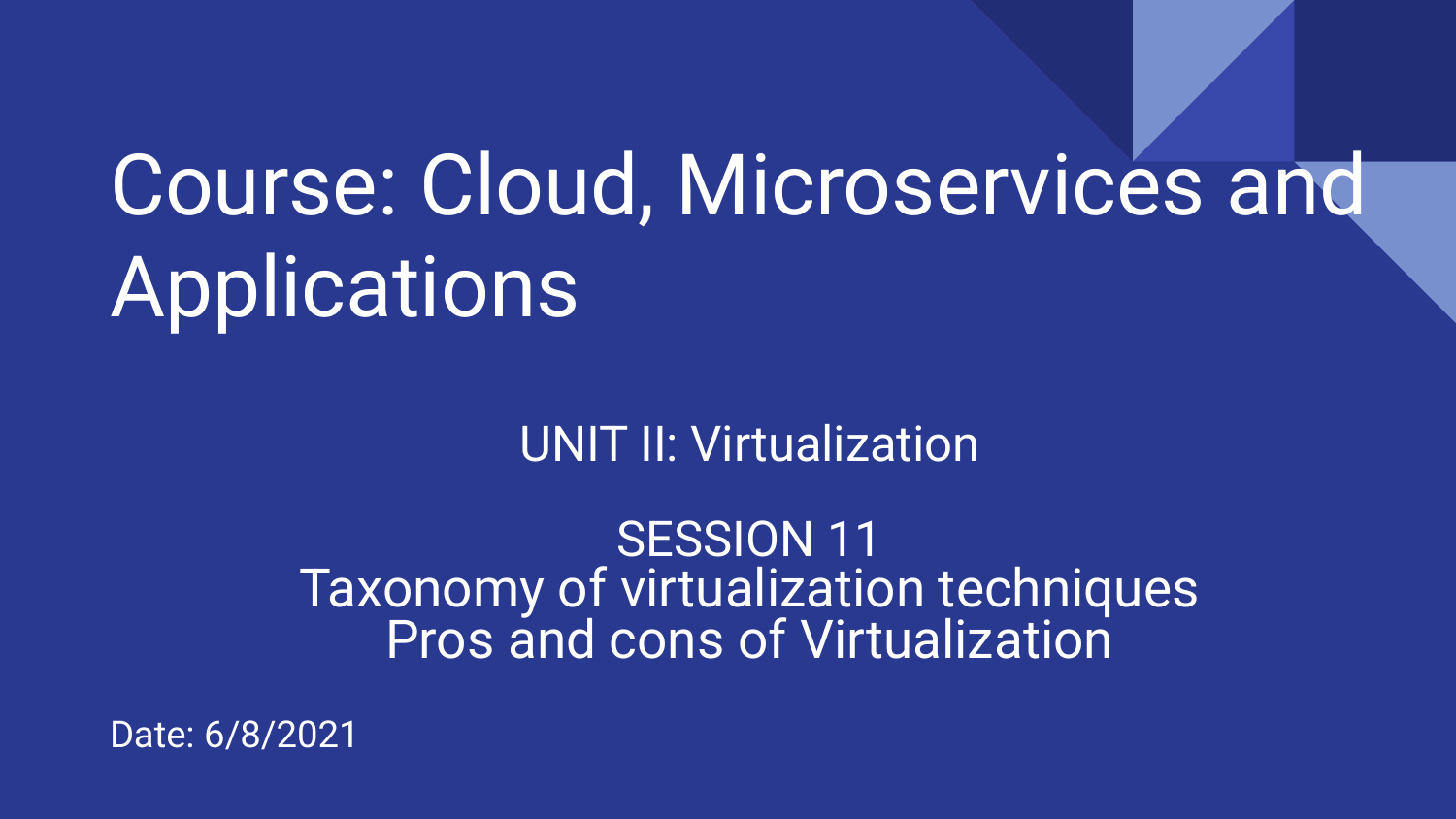

# Course: Cloud, Microservices and Applications
UNIT II: Virtualization

SESSION 11
Taxonomy of virtualization techniques
Pros and cons of Virtualization

Date: 6/8/2021